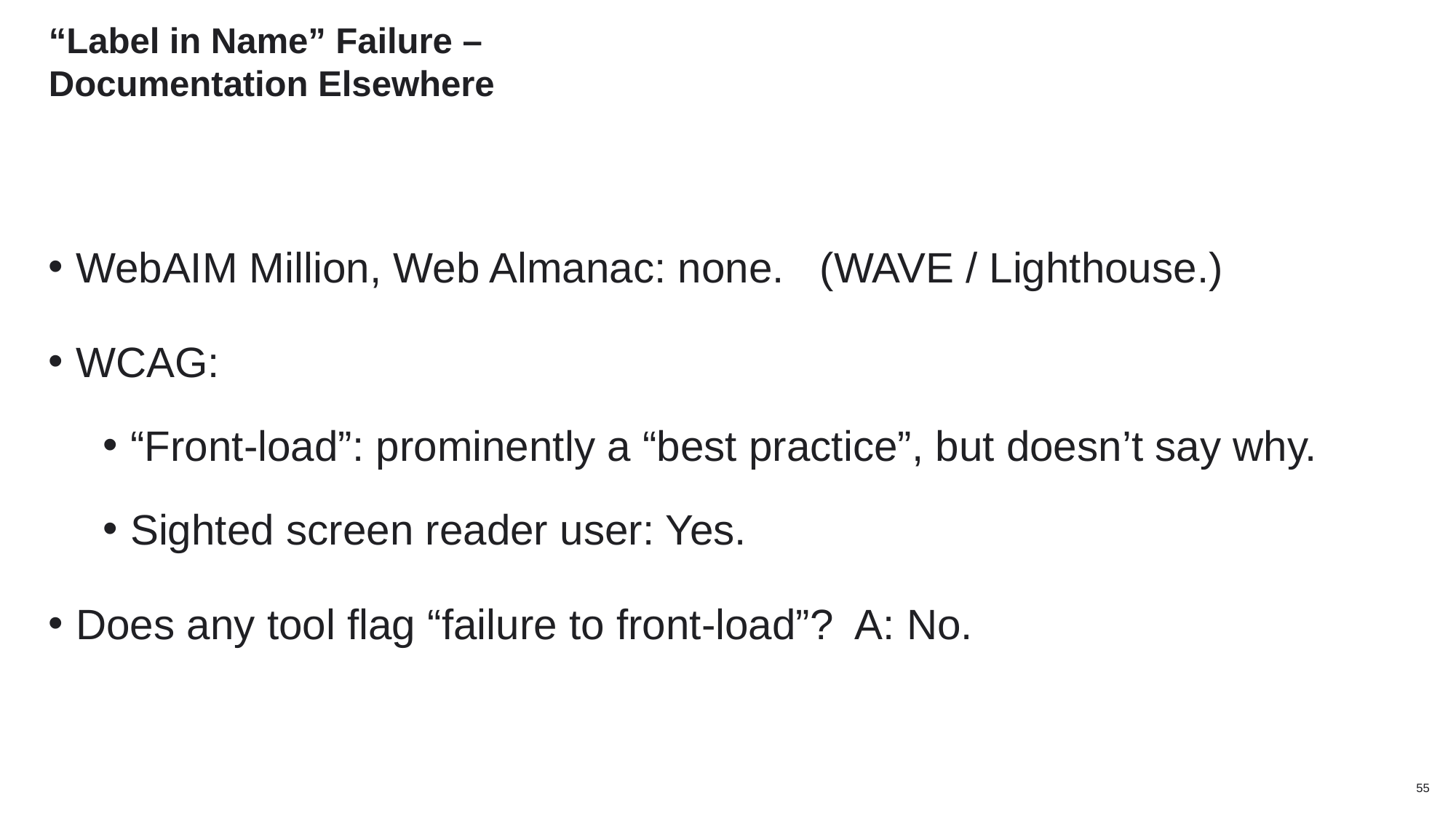

# “Label in Name” Failure – Documentation Elsewhere

WebAIM Million, Web Almanac: none.   (WAVE / Lighthouse.)
WCAG:
“Front-load”: prominently a “best practice”, but doesn’t say why.
Sighted screen reader user: Yes.
Does any tool flag “failure to front-load”?  A: No.